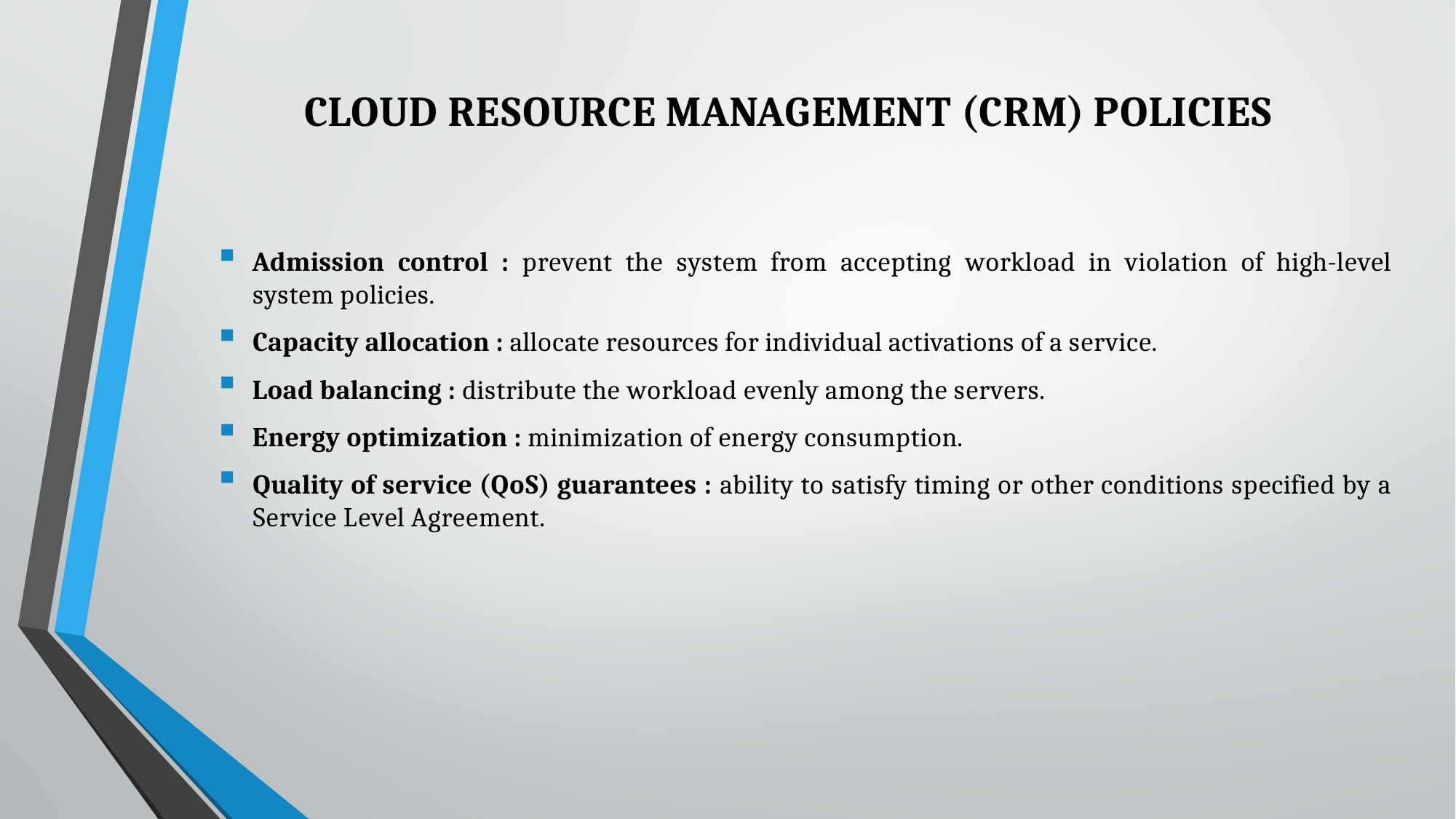

# CLOUD RESOURCE MANAGEMENT (CRM) POLICIES
Admission control : prevent the system from accepting workload in violation of high-level system policies.
Capacity allocation : allocate resources for individual activations of a service.
Load balancing : distribute the workload evenly among the servers.
Energy optimization : minimization of energy consumption.
Quality of service (QoS) guarantees : ability to satisfy timing or other conditions specified by a Service Level Agreement.